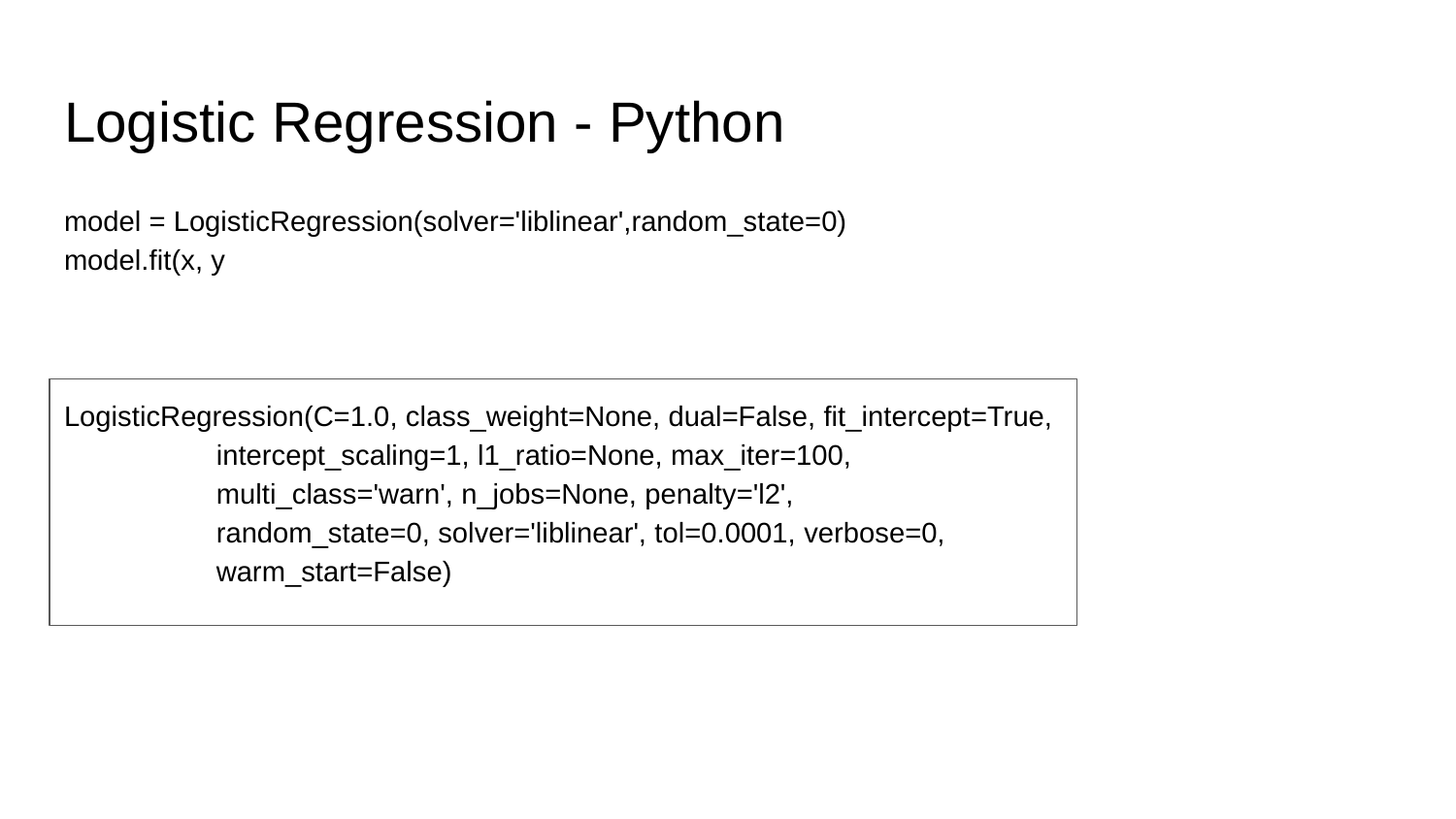

# Logistic Regression - Python
model = LogisticRegression(solver='liblinear',random_state=0)
model.fit(x, y

LogisticRegression(C=1.0, class_weight=None, dual=False, fit_intercept=True,
                   intercept_scaling=1, l1_ratio=None, max_iter=100,
                   multi_class='warn', n_jobs=None, penalty='l2',
                   random_state=0, solver='liblinear', tol=0.0001, verbose=0,
                   warm_start=False)